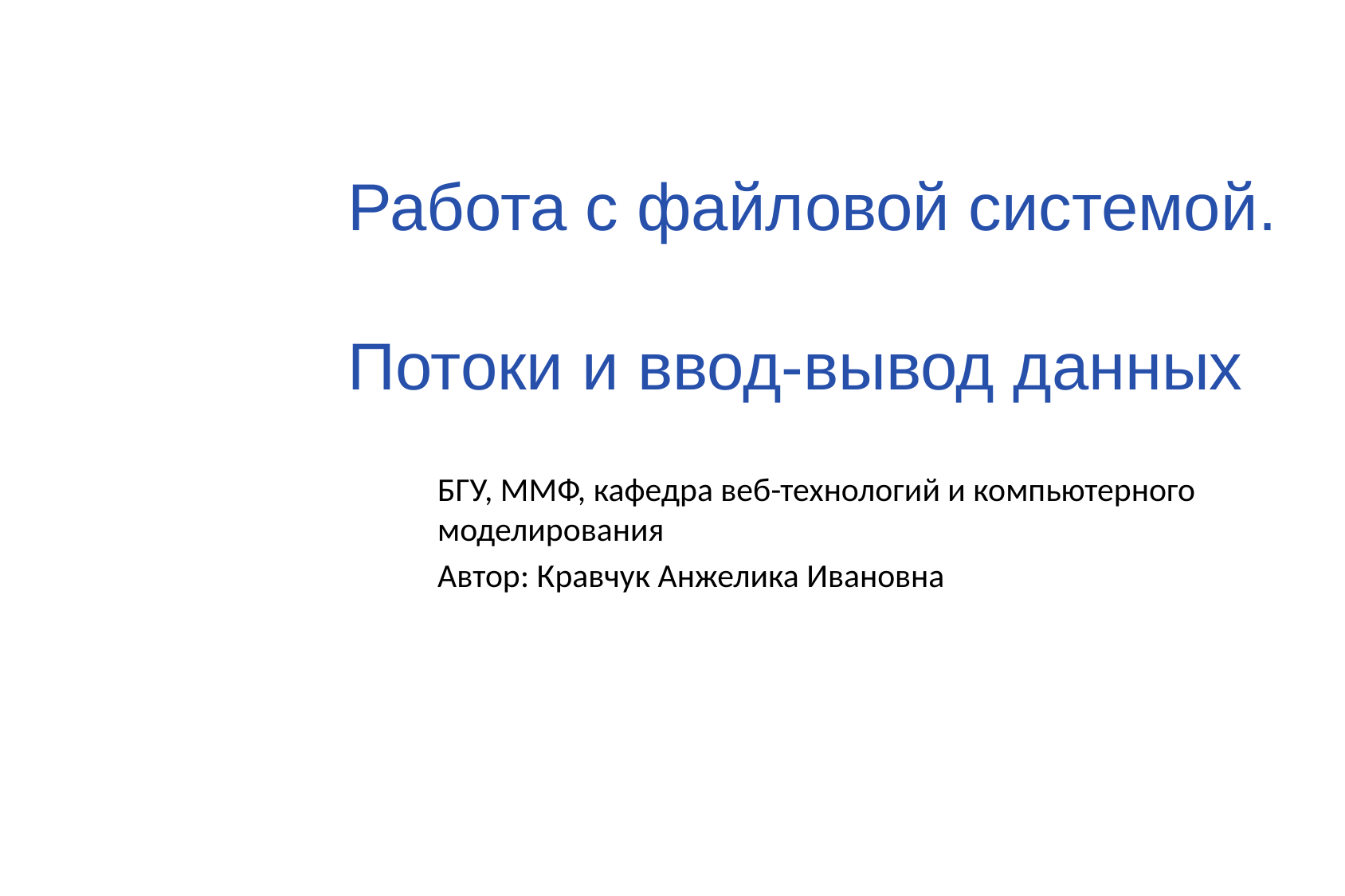

# Работа с файловой системой. Потоки и ввод-вывод данных
БГУ, ММФ, кафедра веб-технологий и компьютерного моделирования
Автор: Кравчук Анжелика Ивановна